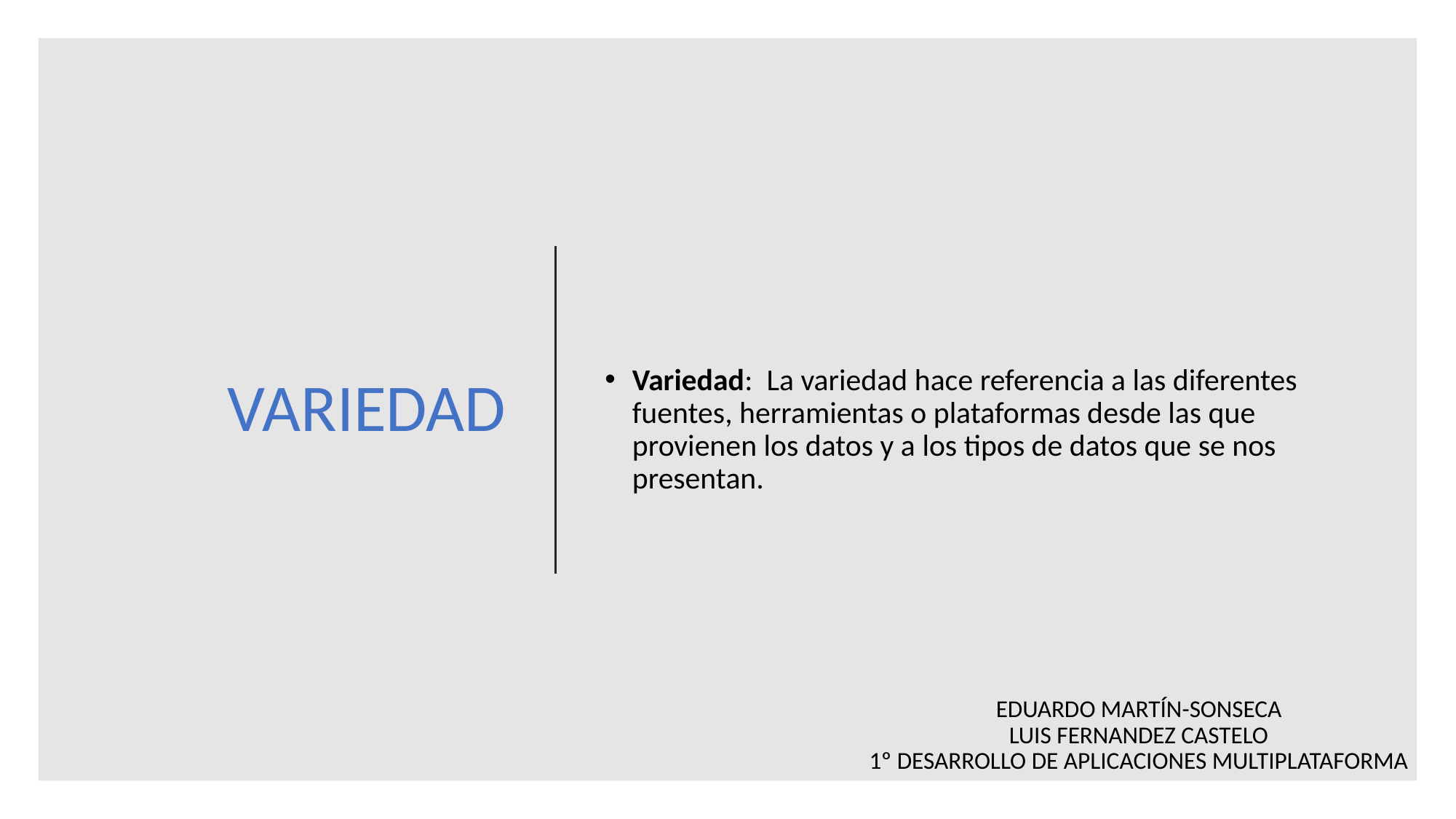

# VARIEDAD
Variedad:  La variedad hace referencia a las diferentes fuentes, herramientas o plataformas desde las que provienen los datos y a los tipos de datos que se nos presentan.
EDUARDO MARTÍN-SONSECA
LUIS FERNANDEZ CASTELO
1º DESARROLLO DE APLICACIONES MULTIPLATAFORMA